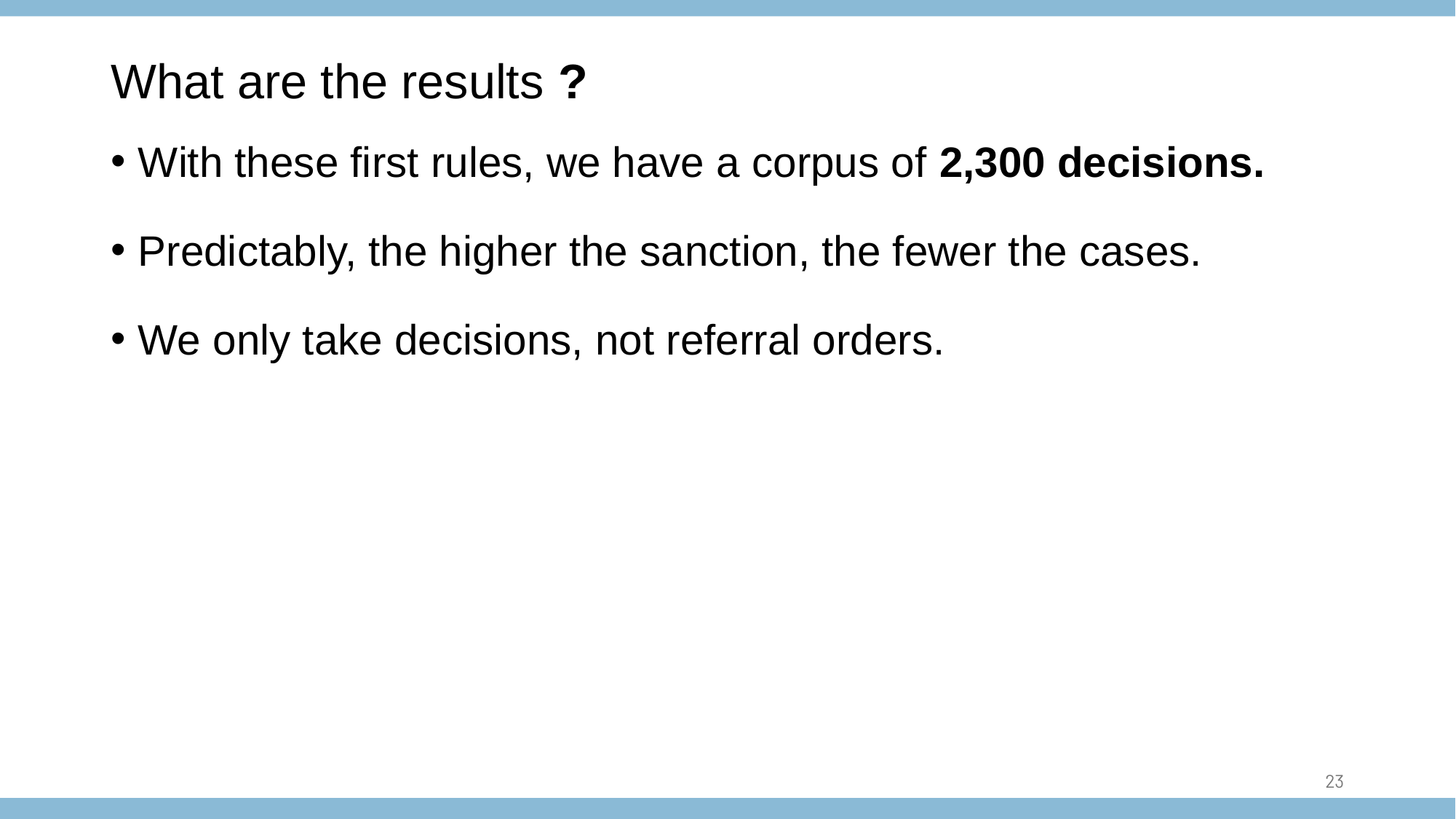

# What are the results ?
With these first rules, we have a corpus of 2,300 decisions.
Predictably, the higher the sanction, the fewer the cases.
We only take decisions, not referral orders.

23